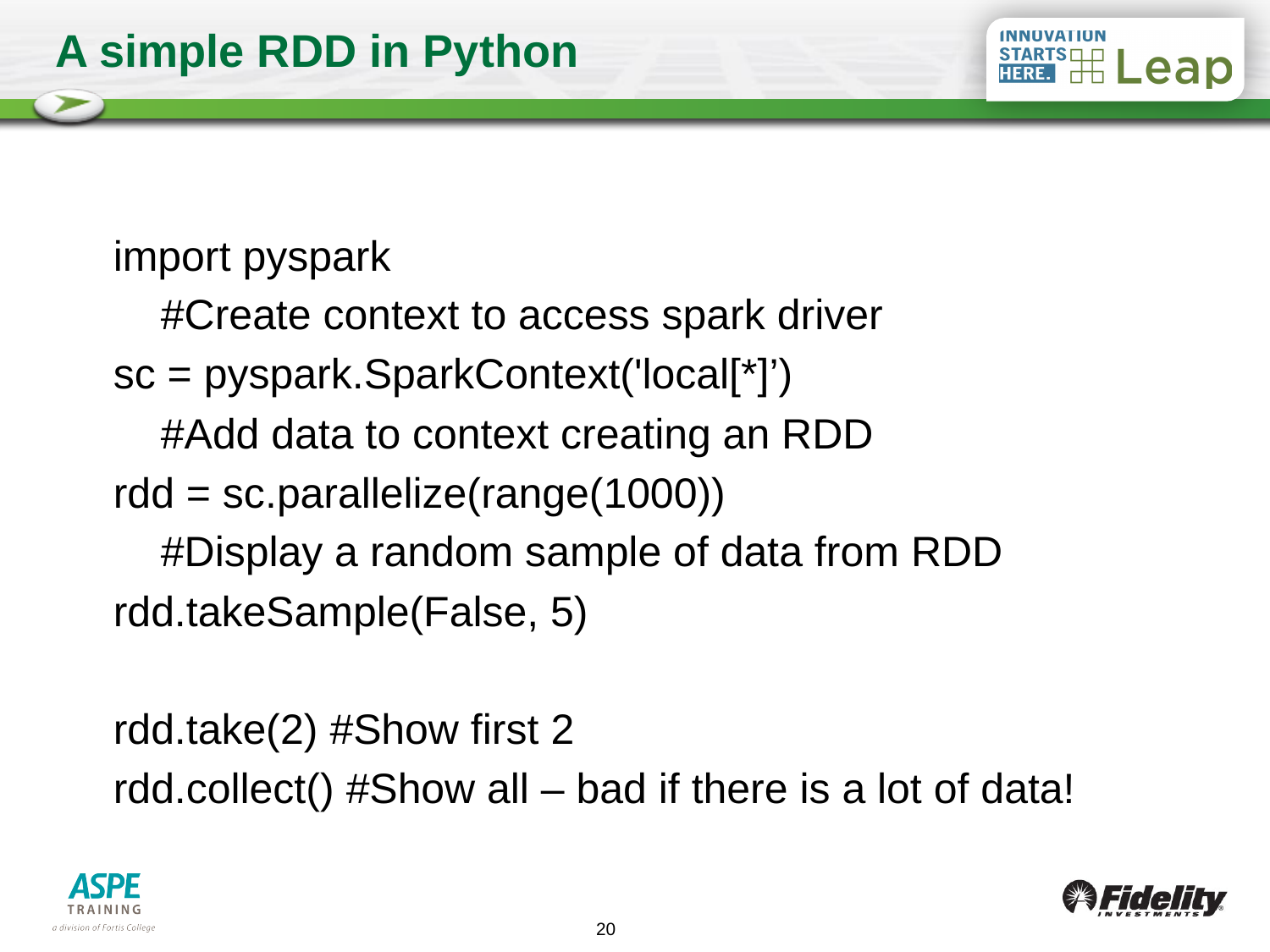

# A simple RDD in Python
import pyspark
	#Create context to access spark driver
sc = pyspark.SparkContext('local[*]’)
	#Add data to context creating an RDD
rdd = sc.parallelize(range(1000))
	#Display a random sample of data from RDD
rdd.takeSample(False, 5)

rdd.take(2) #Show first 2
rdd.collect() #Show all – bad if there is a lot of data!